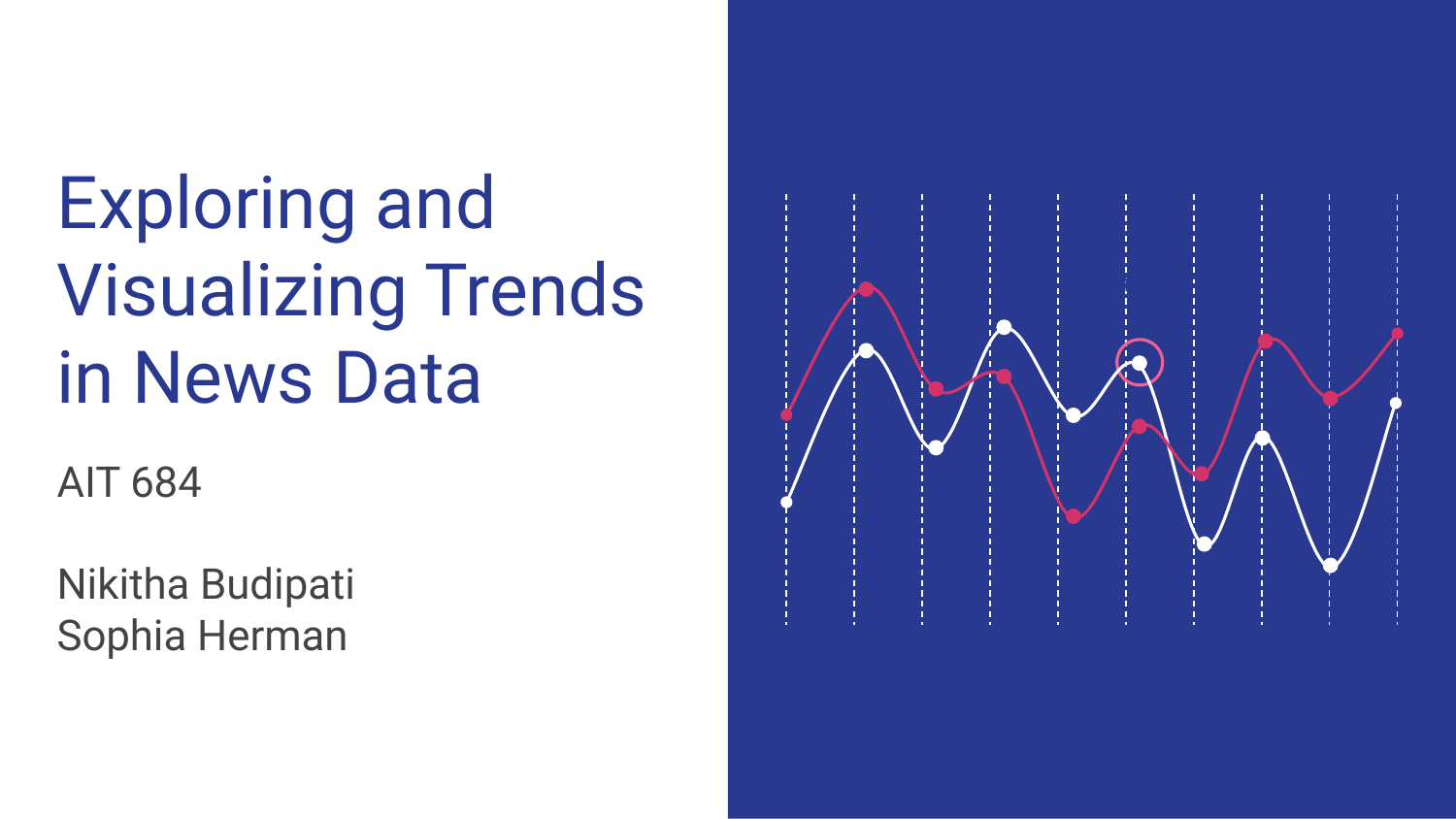

# Exploring and Visualizing Trends in News Data
max growth

AIT 684

Nikitha Budipati
Sophia Herman